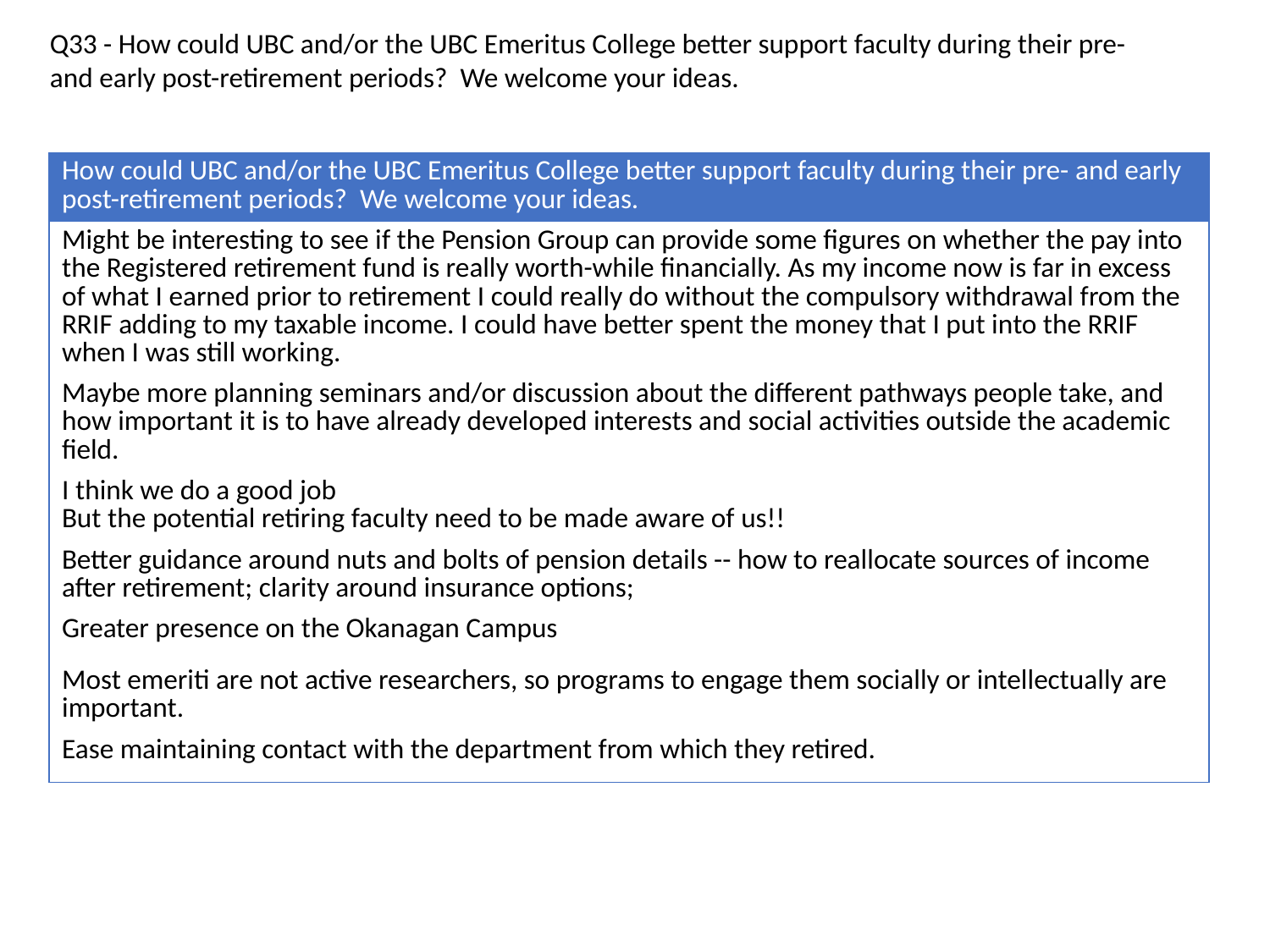

Q33 - How could UBC and/or the UBC Emeritus College better support faculty during their pre- and early post-retirement periods?  We welcome your ideas.
| How could UBC and/or the UBC Emeritus College better support faculty during their pre- and early post-retirement periods? We welcome your ideas. |
| --- |
| Might be interesting to see if the Pension Group can provide some figures on whether the pay into the Registered retirement fund is really worth-while financially. As my income now is far in excess of what I earned prior to retirement I could really do without the compulsory withdrawal from the RRIF adding to my taxable income. I could have better spent the money that I put into the RRIF when I was still working. |
| Maybe more planning seminars and/or discussion about the different pathways people take, and how important it is to have already developed interests and social activities outside the academic field. |
| I think we do a good job But the potential retiring faculty need to be made aware of us!! |
| Better guidance around nuts and bolts of pension details -- how to reallocate sources of income after retirement; clarity around insurance options; |
| Greater presence on the Okanagan Campus |
| Most emeriti are not active researchers, so programs to engage them socially or intellectually are important. |
| Ease maintaining contact with the department from which they retired. |